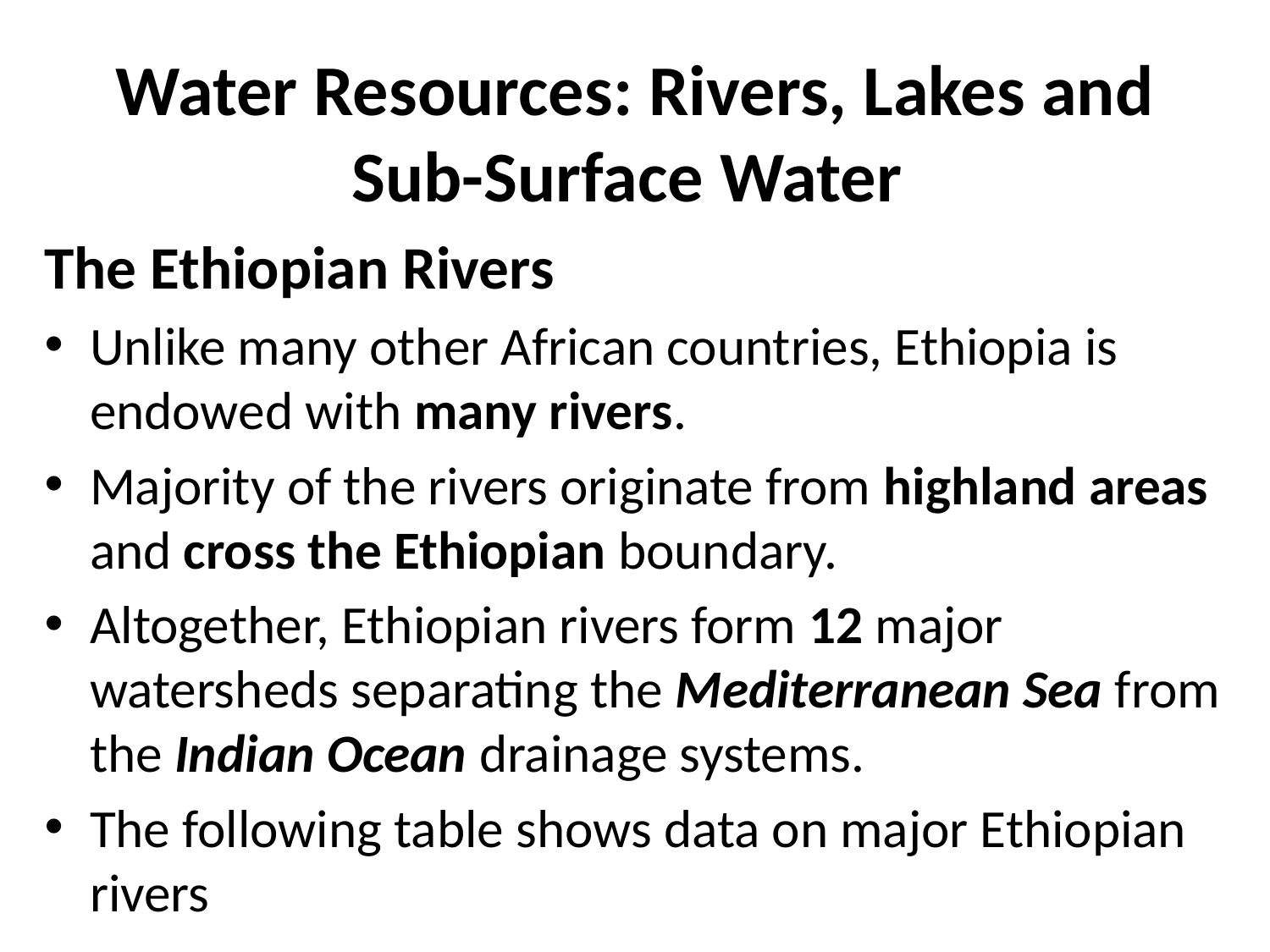

# Water Resources: Rivers, Lakes and Sub-Surface Water
The Ethiopian Rivers
Unlike many other African countries, Ethiopia is endowed with many rivers.
Majority of the rivers originate from highland areas and cross the Ethiopian boundary.
Altogether, Ethiopian rivers form 12 major watersheds separating the Mediterranean Sea from the Indian Ocean drainage systems.
The following table shows data on major Ethiopian rivers